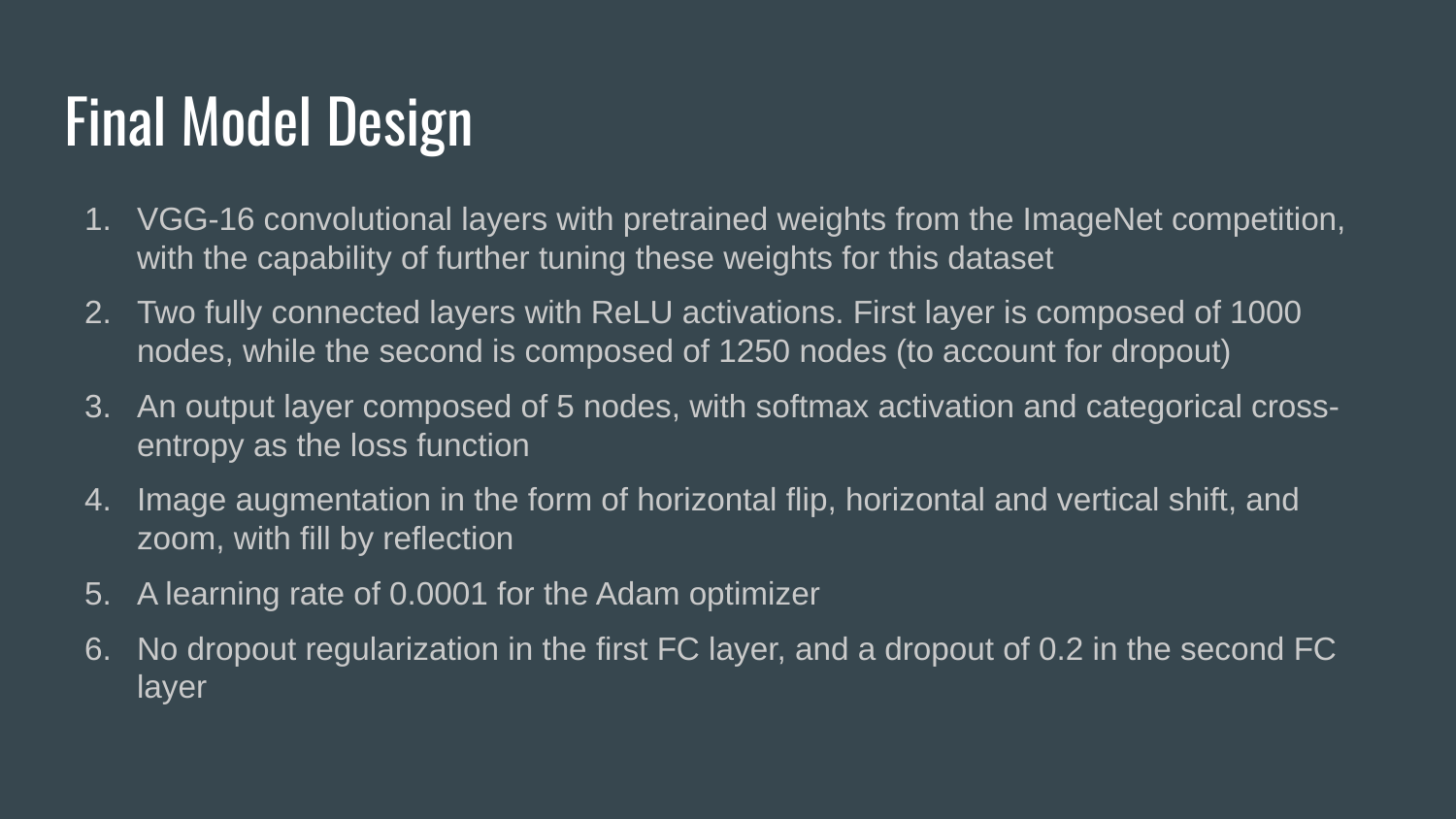

# Final Model Design
VGG-16 convolutional layers with pretrained weights from the ImageNet competition, with the capability of further tuning these weights for this dataset
Two fully connected layers with ReLU activations. First layer is composed of 1000 nodes, while the second is composed of 1250 nodes (to account for dropout)
An output layer composed of 5 nodes, with softmax activation and categorical cross-entropy as the loss function
Image augmentation in the form of horizontal flip, horizontal and vertical shift, and zoom, with fill by reflection
A learning rate of 0.0001 for the Adam optimizer
No dropout regularization in the first FC layer, and a dropout of 0.2 in the second FC layer